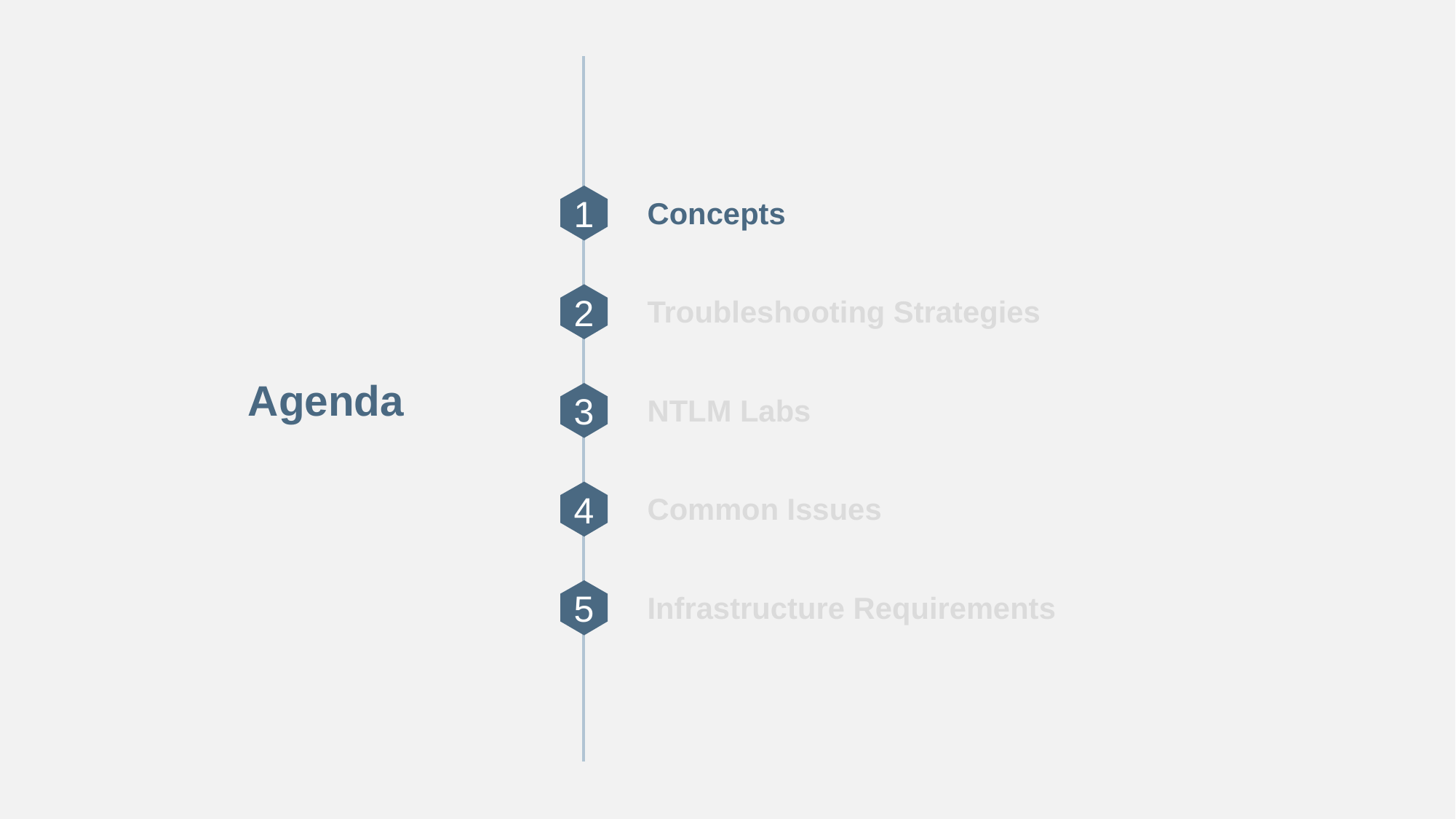

Concepts
1
Troubleshooting Strategies
2
Agenda
NTLM Labs
3
Common Issues
4
Infrastructure Requirements
5